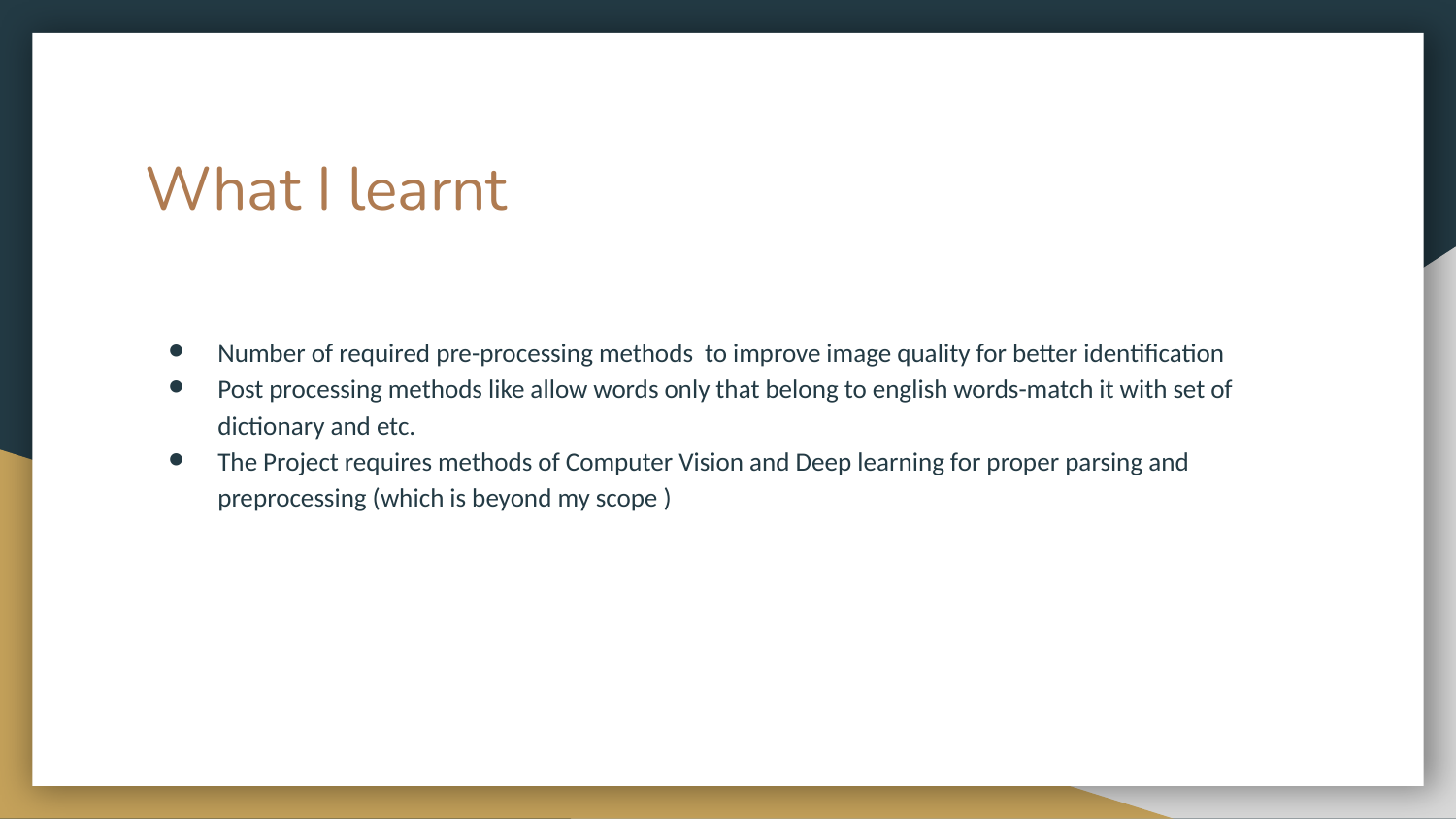

# What I learnt
Number of required pre-processing methods  to improve image quality for better identification
Post processing methods like allow words only that belong to english words-match it with set of dictionary and etc.
The Project requires methods of Computer Vision and Deep learning for proper parsing and preprocessing (which is beyond my scope )